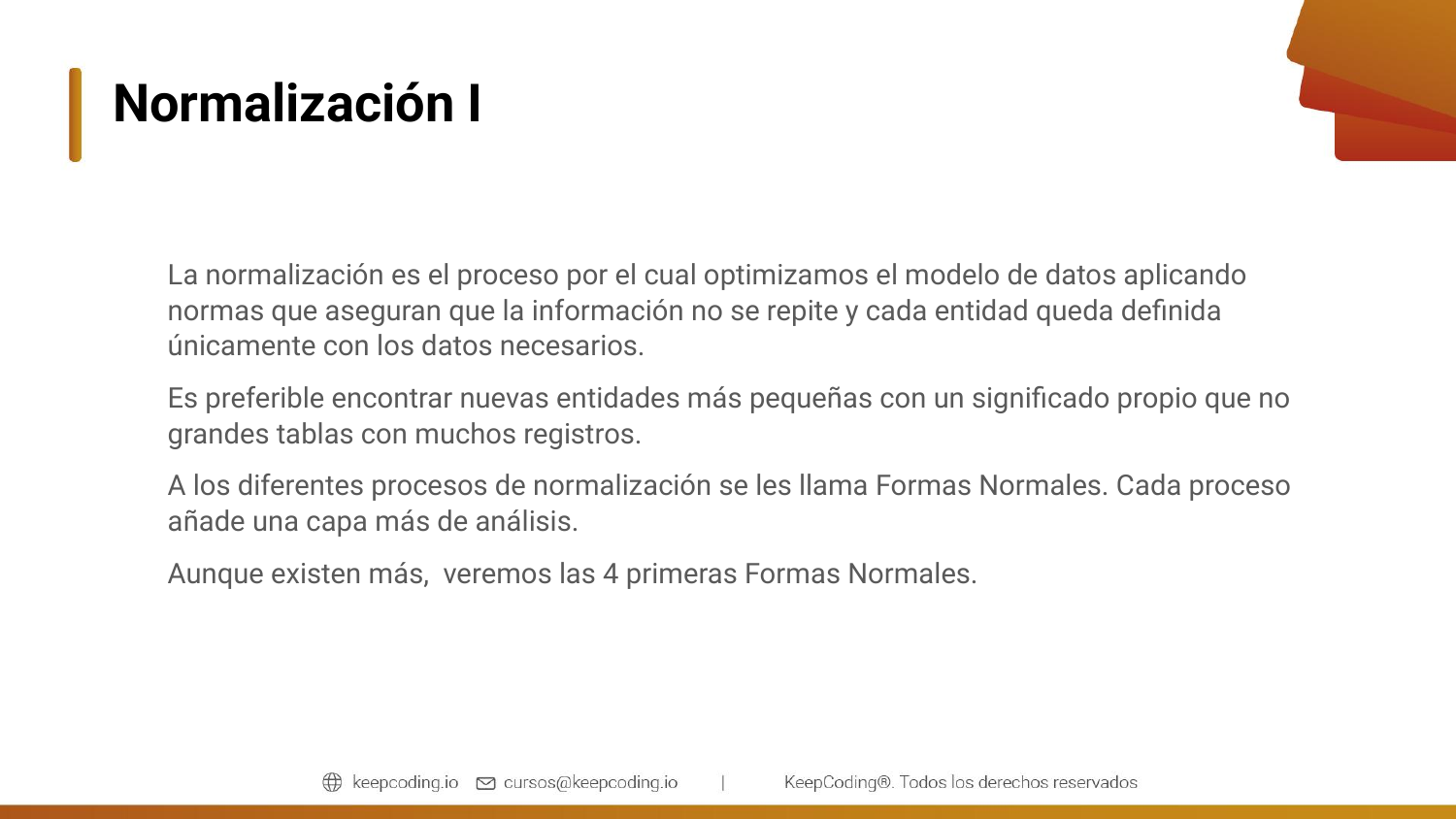

# Normalización I
La normalización es el proceso por el cual optimizamos el modelo de datos aplicando normas que aseguran que la información no se repite y cada entidad queda definida únicamente con los datos necesarios.
Es preferible encontrar nuevas entidades más pequeñas con un significado propio que no grandes tablas con muchos registros.
A los diferentes procesos de normalización se les llama Formas Normales. Cada proceso añade una capa más de análisis.
Aunque existen más,  veremos las 4 primeras Formas Normales.